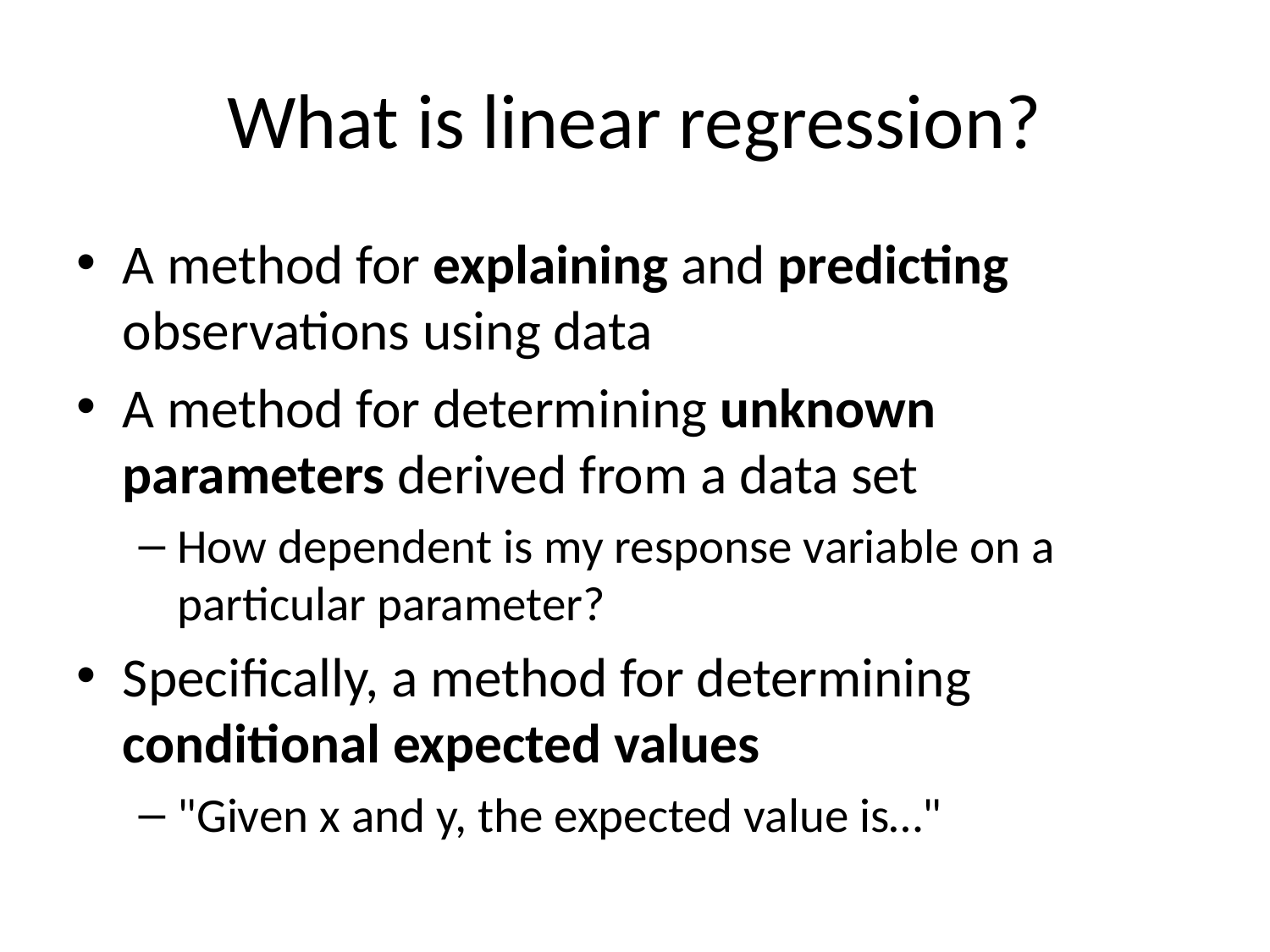

# What is linear regression?
A method for explaining and predicting observations using data
A method for determining unknown parameters derived from a data set
How dependent is my response variable on a particular parameter?
Specifically, a method for determining conditional expected values
"Given x and y, the expected value is…"